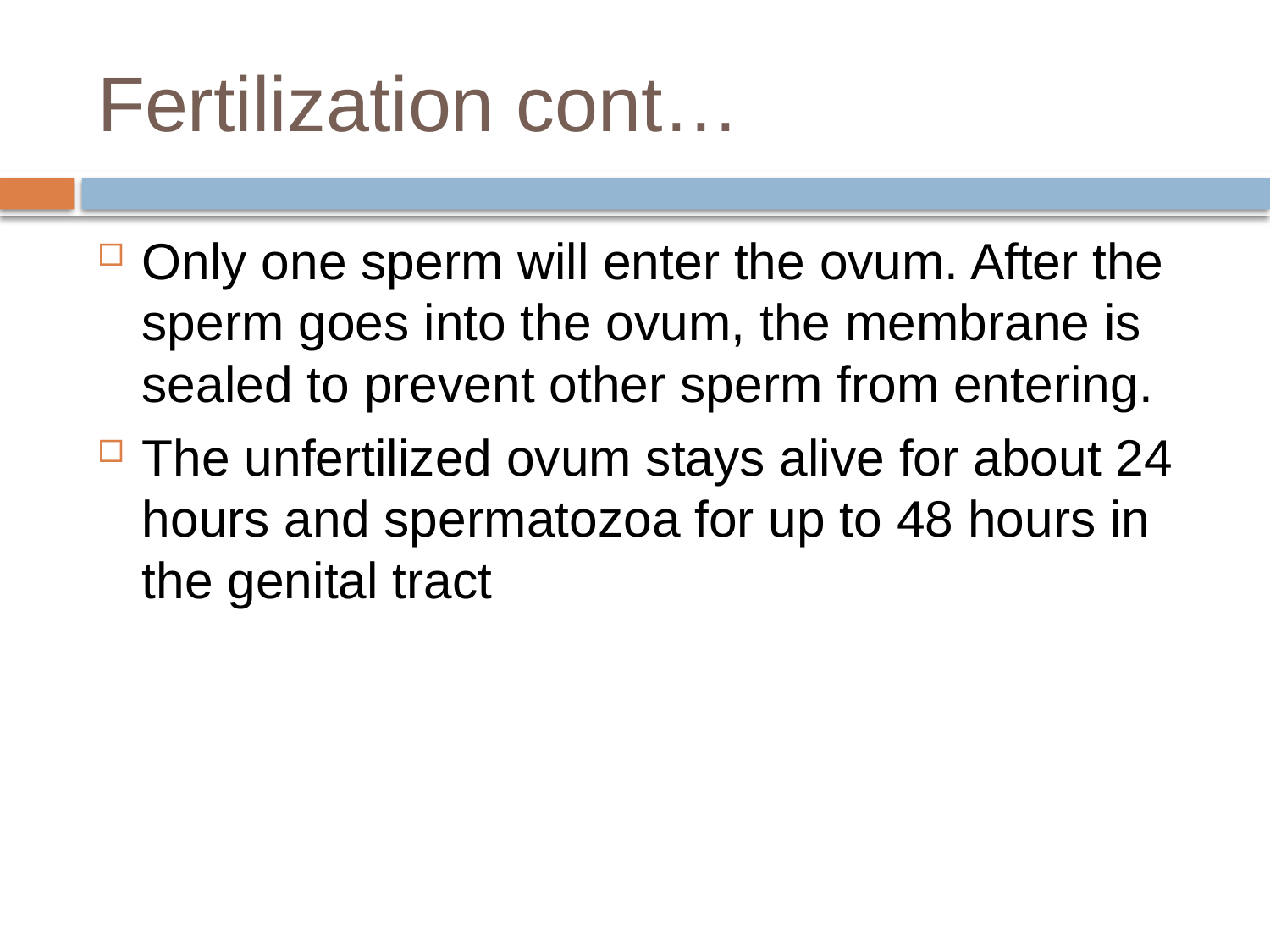

# Fertilization cont…
Only one sperm will enter the ovum. After the sperm goes into the ovum, the membrane is sealed to prevent other sperm from entering.
The unfertilized ovum stays alive for about 24 hours and spermatozoa for up to 48 hours in the genital tract